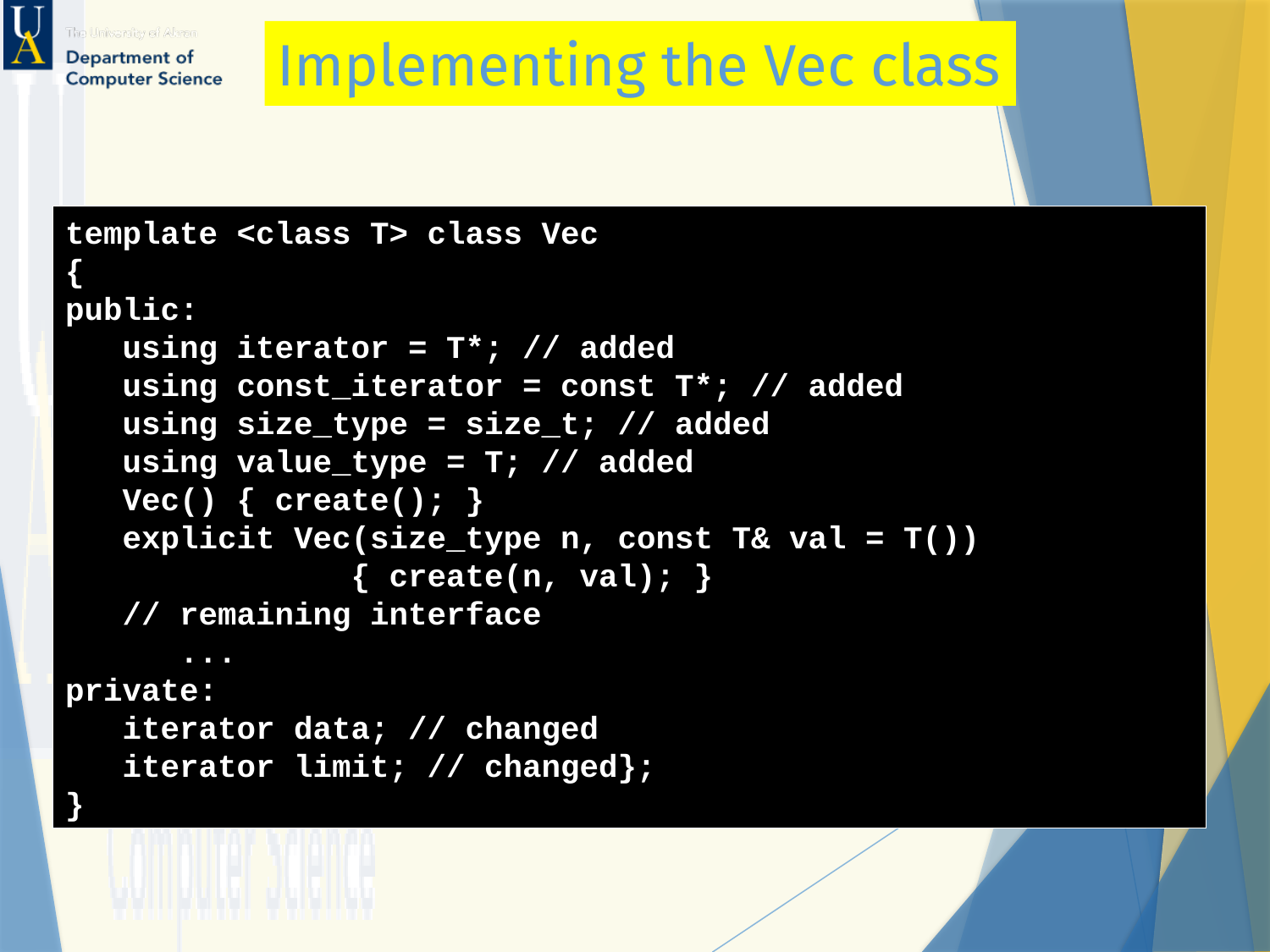

# Implementing the Vec class
template <class T> class Vec
{
public:
   using iterator = T*; // added
   using const_iterator = const T*; // added
   using size_type = size_t; // added
   using value_type = T; // added
   Vec() { create(); }
   explicit Vec(size_type n, const T& val = T())
               { create(n, val); }
   // remaining interface
      ...
private:
   iterator data; // changed
   iterator limit; // changed};
}